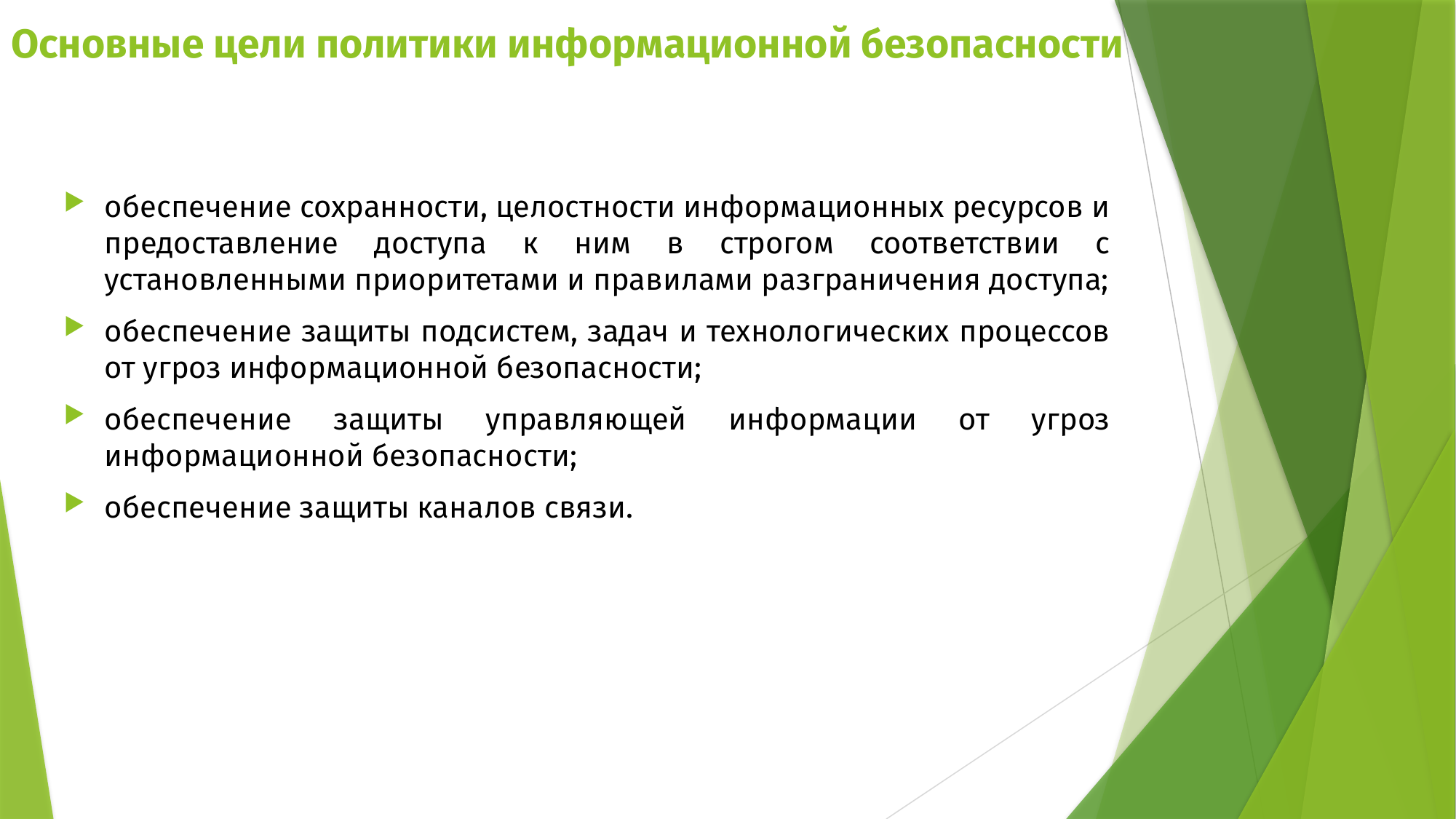

# Основные цели политики информационной безопасности
обеспечение сохранности, целостности информационных ресурсов и предоставление доступа к ним в строгом соответствии с установленными приоритетами и правилами разграничения доступа;
обеспечение защиты подсистем, задач и технологических процессов от угроз информационной безопасности;
обеспечение защиты управляющей информации от угроз информационной безопасности;
обеспечение защиты каналов связи.